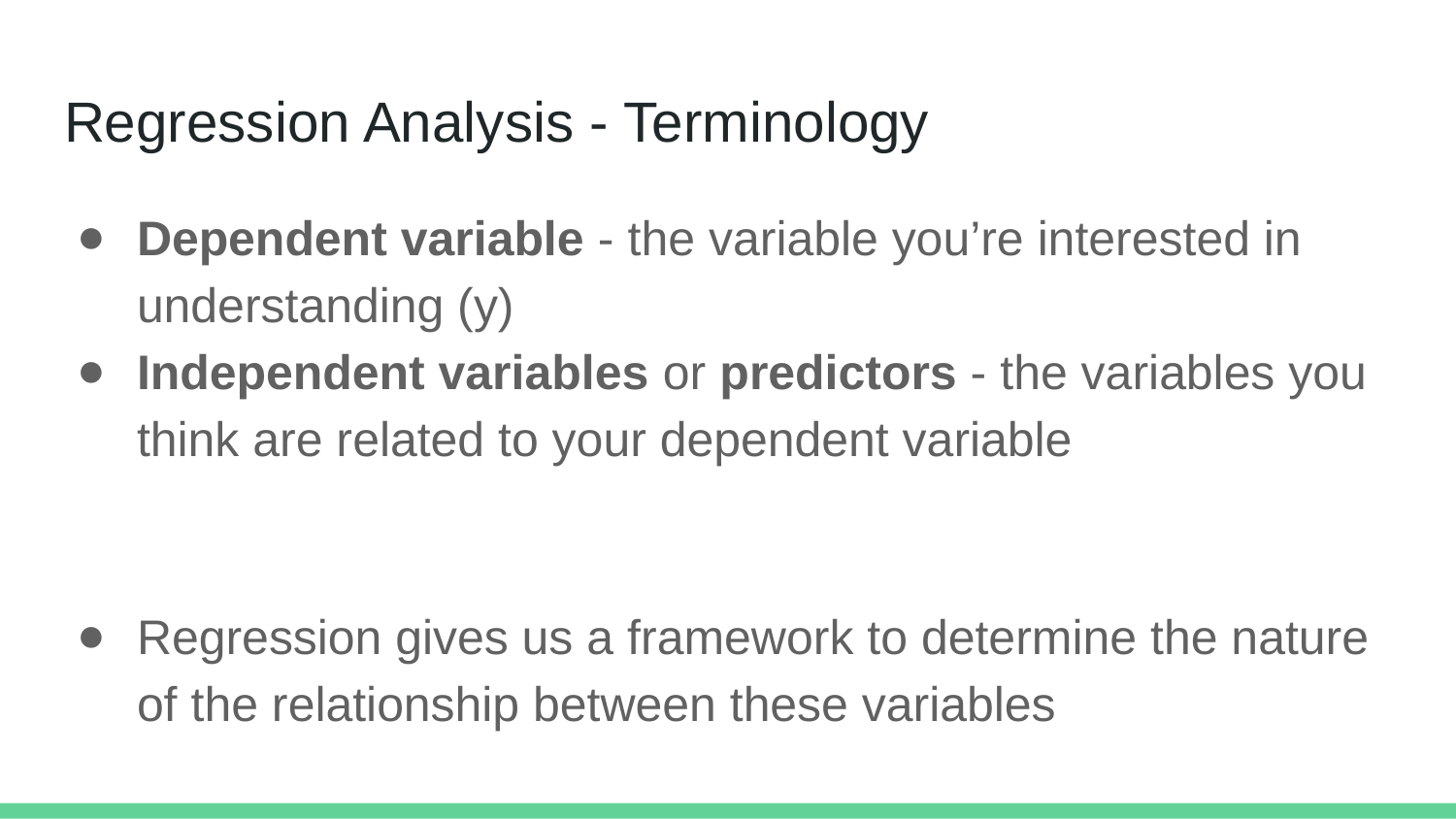

# Regression Analysis - Terminology
Dependent variable - the variable you’re interested in understanding (y)
Independent variables or predictors - the variables you think are related to your dependent variable

Regression gives us a framework to determine the nature of the relationship between these variables